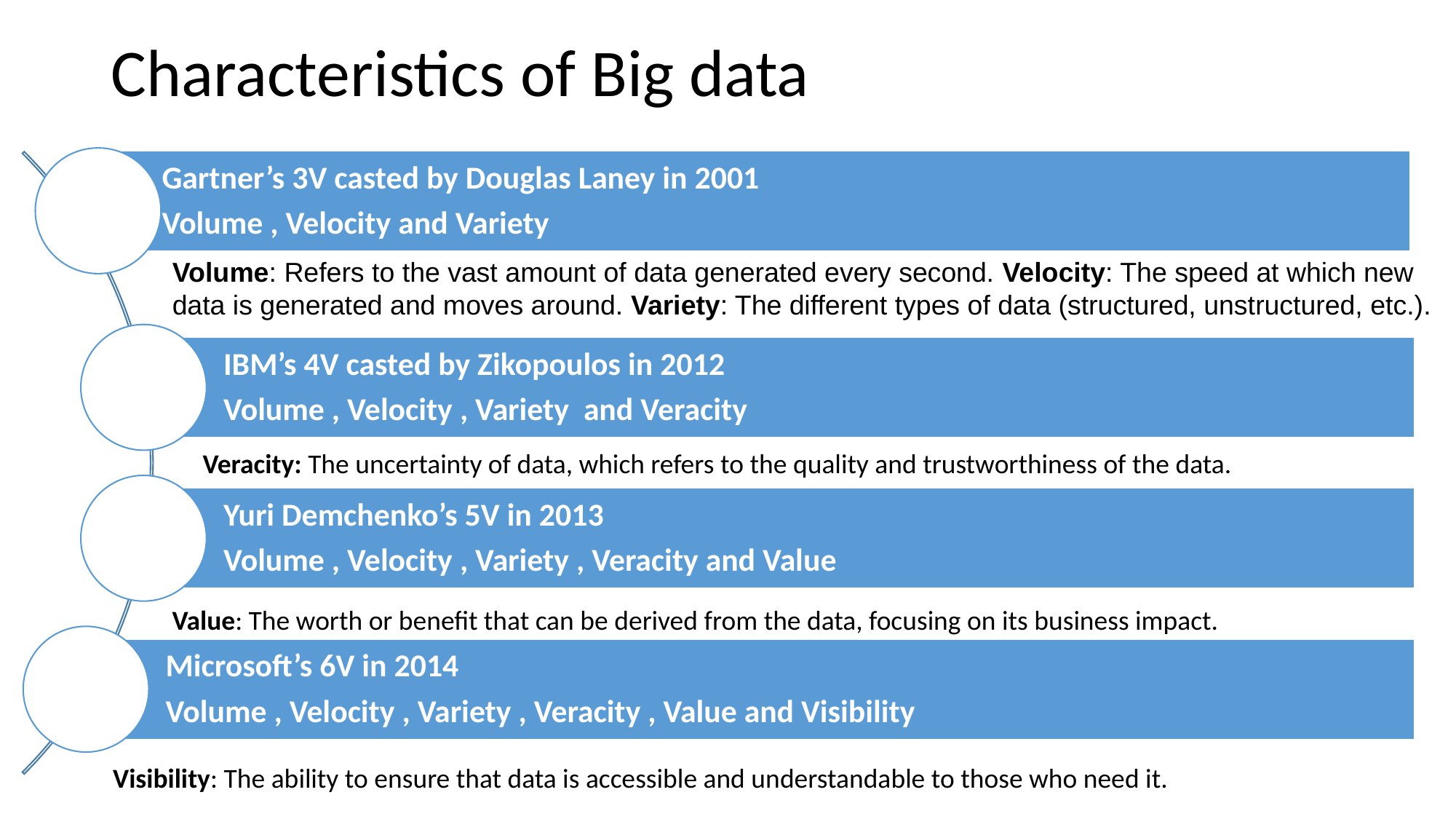

# Characteristics of Big data
Gartner’s 3V casted by Douglas Laney in 2001
Volume , Velocity and Variety
IBM’s 4V casted by Zikopoulos in 2012
Volume , Velocity , Variety  and Veracity
Yuri Demchenko’s 5V in 2013
Volume , Velocity , Variety , Veracity and Value
Microsoft’s 6V in 2014
Volume , Velocity , Variety , Veracity , Value and Visibility
Volume: Refers to the vast amount of data generated every second. Velocity: The speed at which new
data is generated and moves around. Variety: The different types of data (structured, unstructured, etc.).
Veracity: The uncertainty of data, which refers to the quality and trustworthiness of the data.
Value: The worth or benefit that can be derived from the data, focusing on its business impact.
Visibility: The ability to ensure that data is accessible and understandable to those who need it.